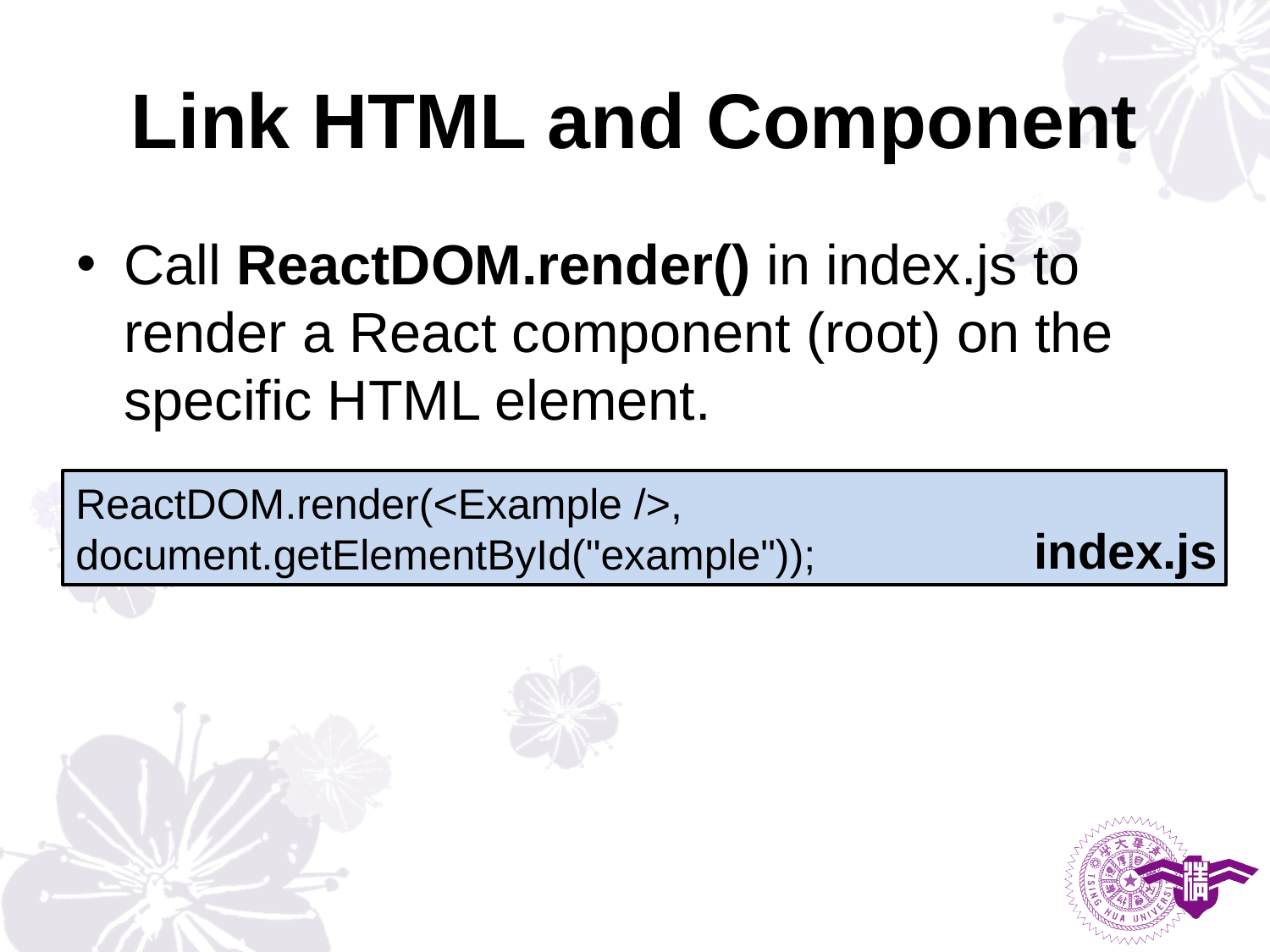

# Link HTML and Component
Call ReactDOM.render() in index.js to render a React component (root) on the specific HTML element.
ReactDOM.render(<Example />, document.getElementById("example"));
index.js